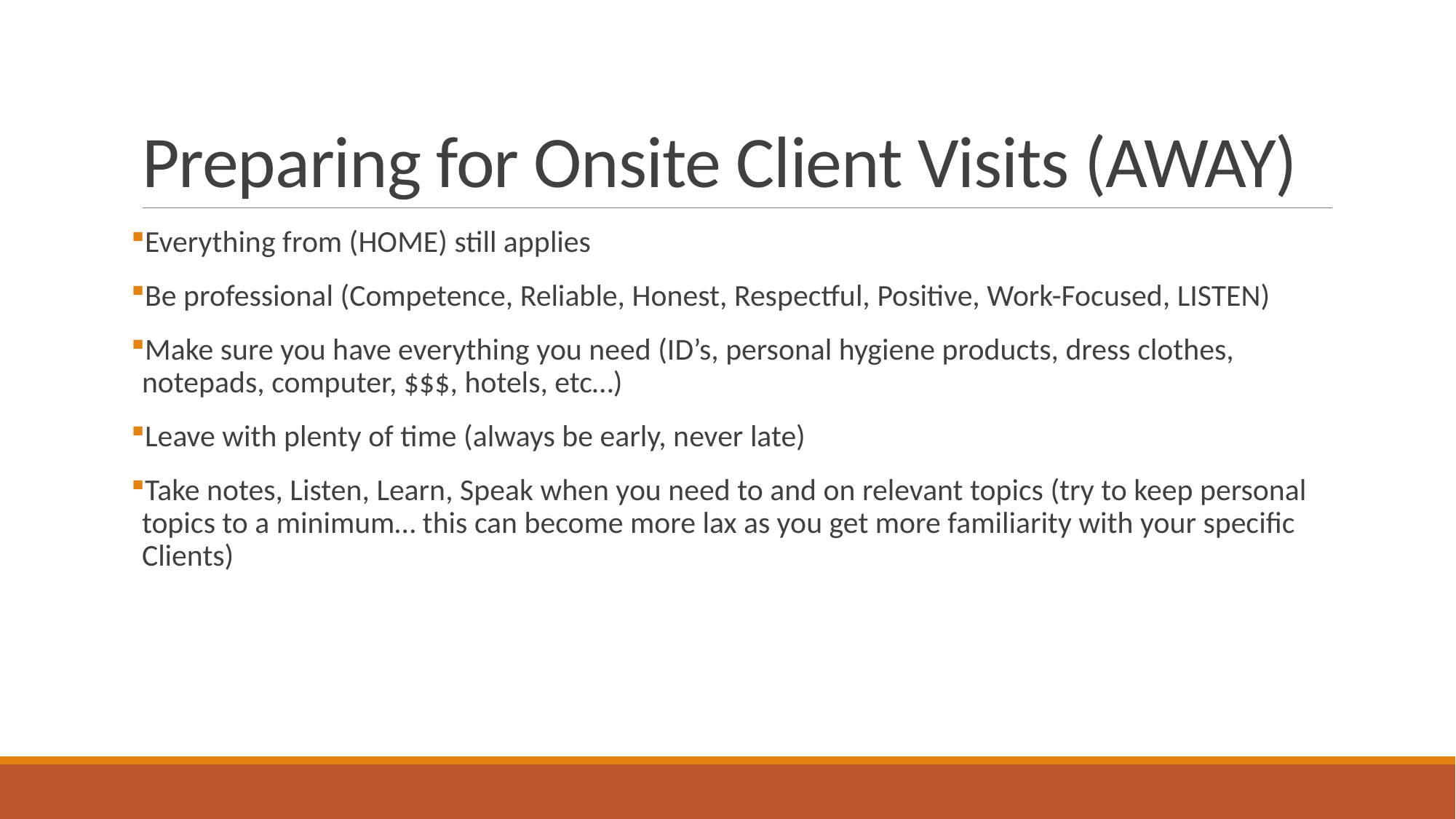

# Preparing for Onsite Client Visits (AWAY)
Everything from (HOME) still applies
Be professional (Competence, Reliable, Honest, Respectful, Positive, Work-Focused, LISTEN)
Make sure you have everything you need (ID’s, personal hygiene products, dress clothes, notepads, computer, $$$, hotels, etc…)
Leave with plenty of time (always be early, never late)
Take notes, Listen, Learn, Speak when you need to and on relevant topics (try to keep personal topics to a minimum… this can become more lax as you get more familiarity with your specific Clients)